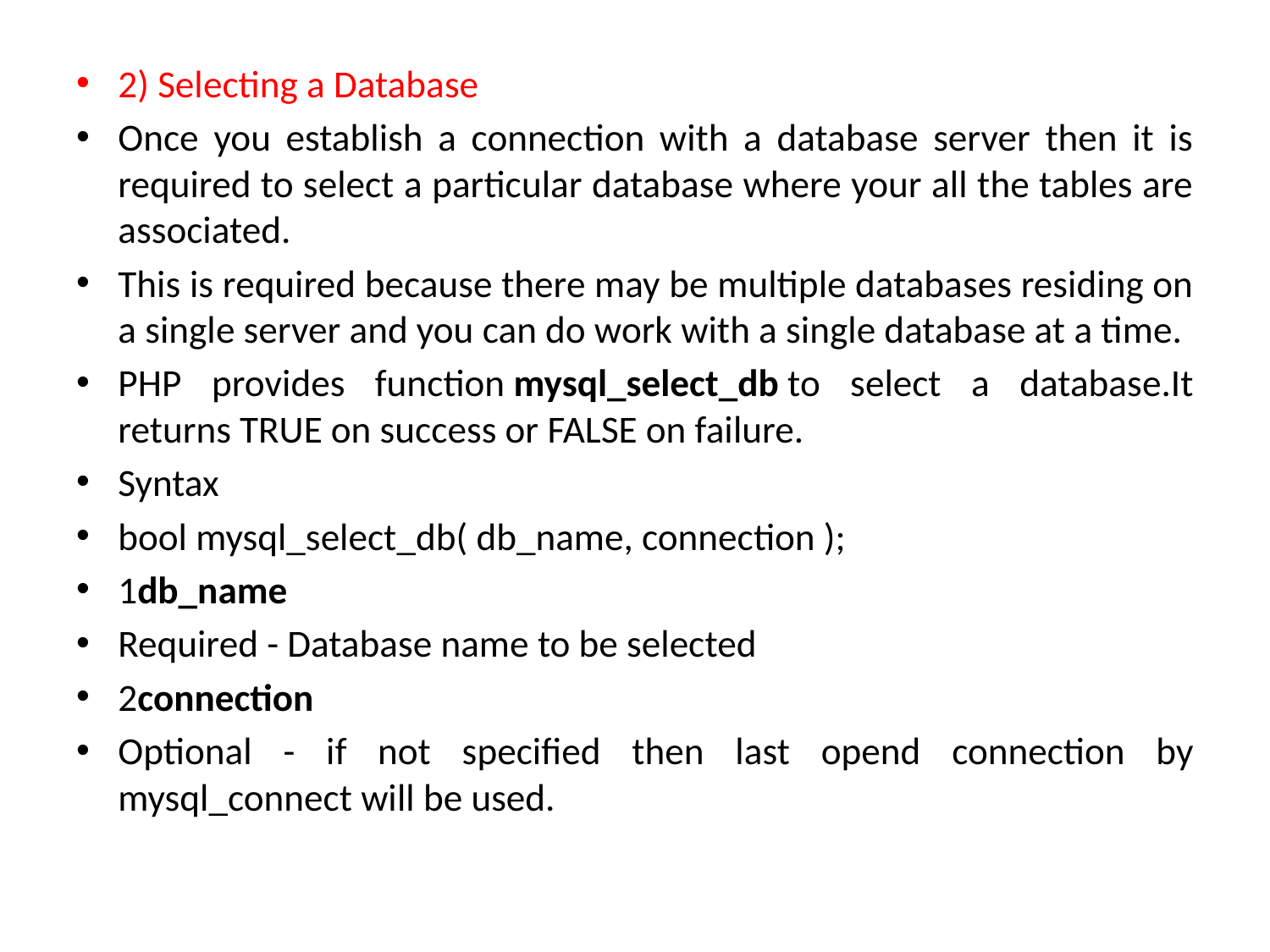

2) Selecting a Database
Once you establish a connection with a database server then it is required to select a particular database where your all the tables are associated.
This is required because there may be multiple databases residing on a single server and you can do work with a single database at a time.
PHP provides function mysql_select_db to select a database.It returns TRUE on success or FALSE on failure.
Syntax
bool mysql_select_db( db_name, connection );
1db_name
Required - Database name to be selected
2connection
Optional - if not specified then last opend connection by mysql_connect will be used.